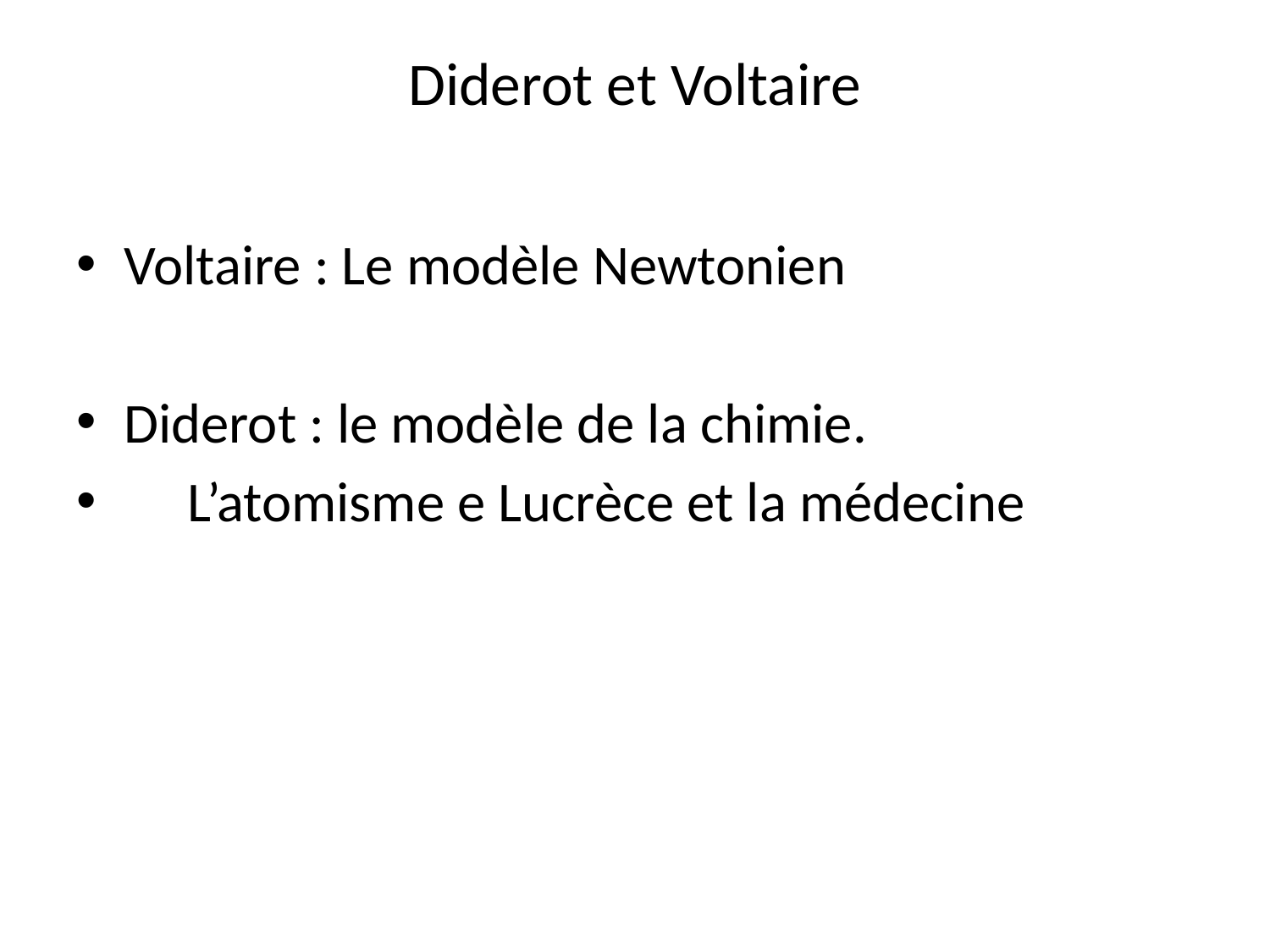

# Diderot et Voltaire
Voltaire : Le modèle Newtonien

Diderot : le modèle de la chimie.
     L’atomisme e Lucrèce et la médecine